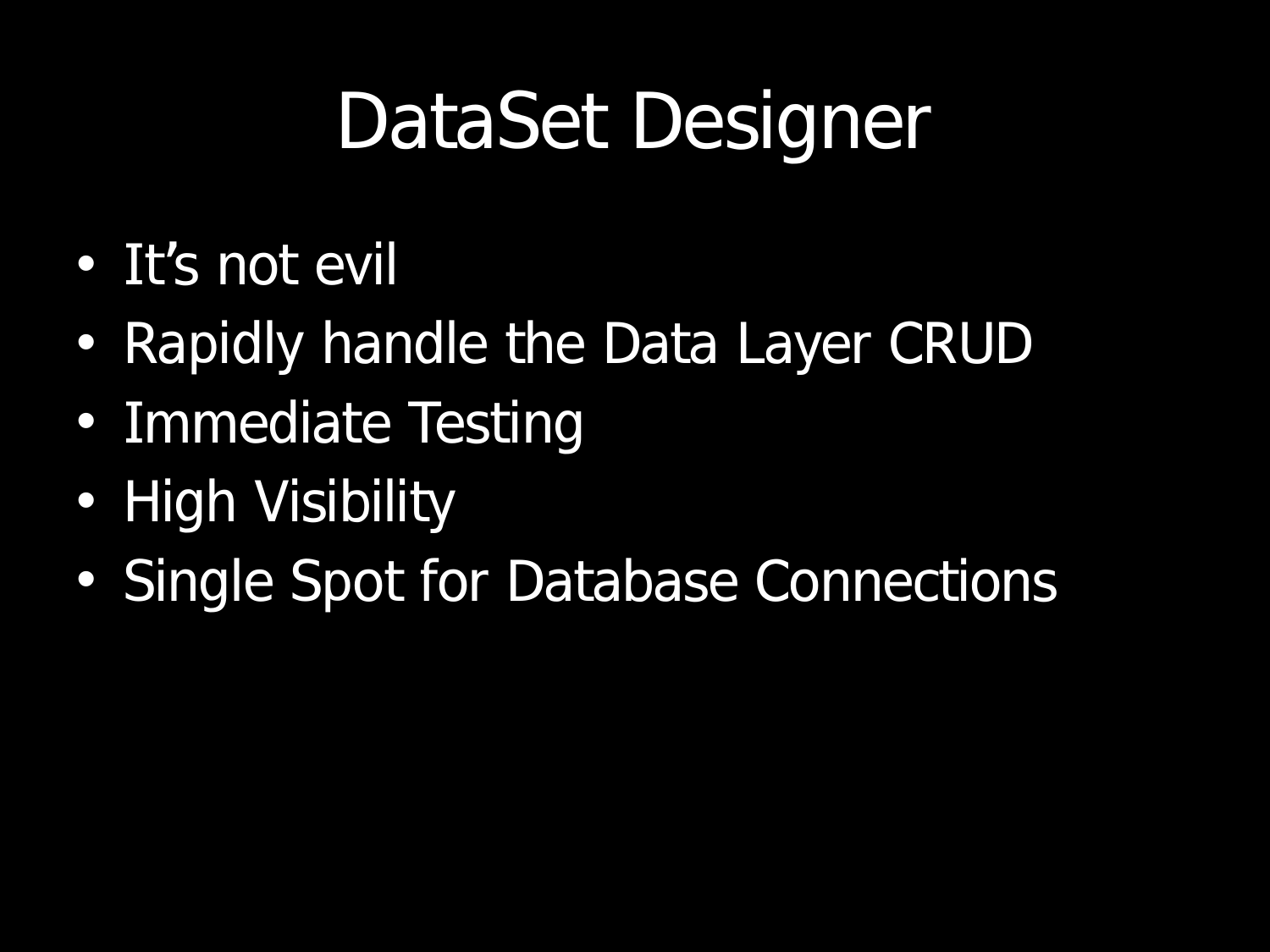

# DataSet Designer
It’s not evil
Rapidly handle the Data Layer CRUD
Immediate Testing
High Visibility
Single Spot for Database Connections